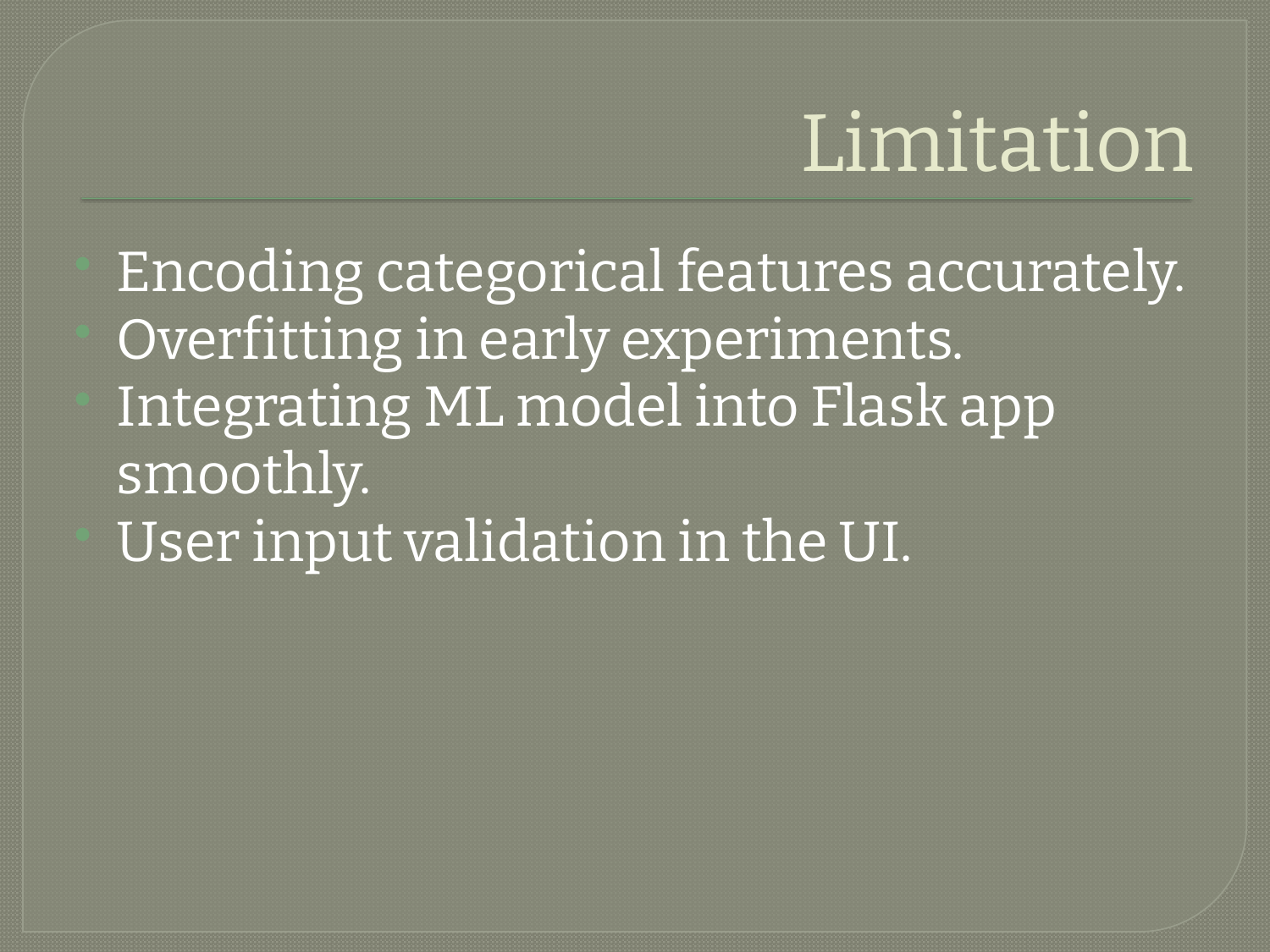

# Limitation
Encoding categorical features accurately.
Overfitting in early experiments.
Integrating ML model into Flask app smoothly.
User input validation in the UI.